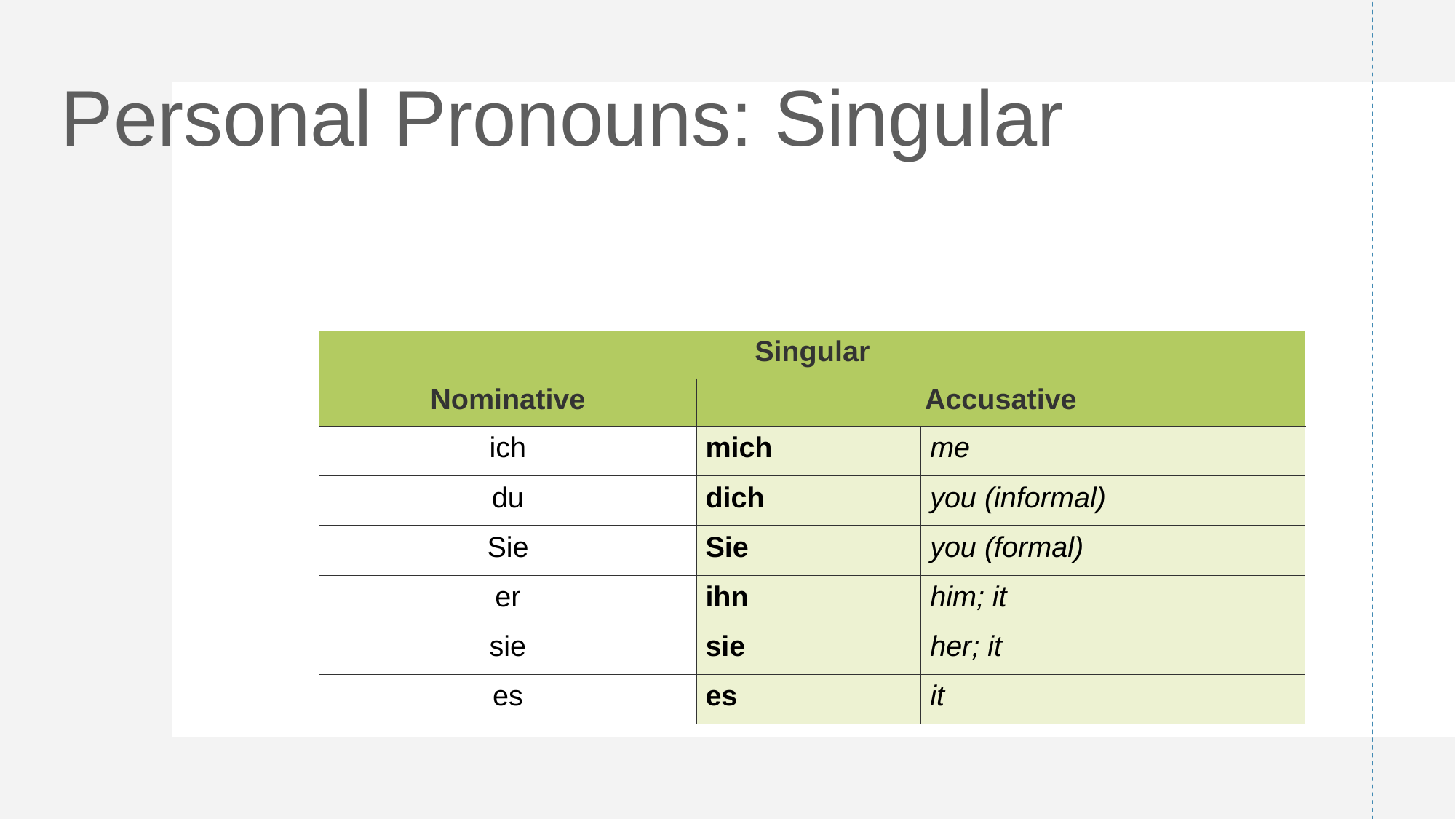

# Personal Pronouns: Singular

| Singular |  |  |
| --- | --- | --- |
| Nominative | Accusative |  |
| ich | mich | me |
| du | dich | you (informal) |
| Sie | Sie | you (formal) |
| er | ihn | him; it |
| sie | sie | her; it |
| es | es | it |